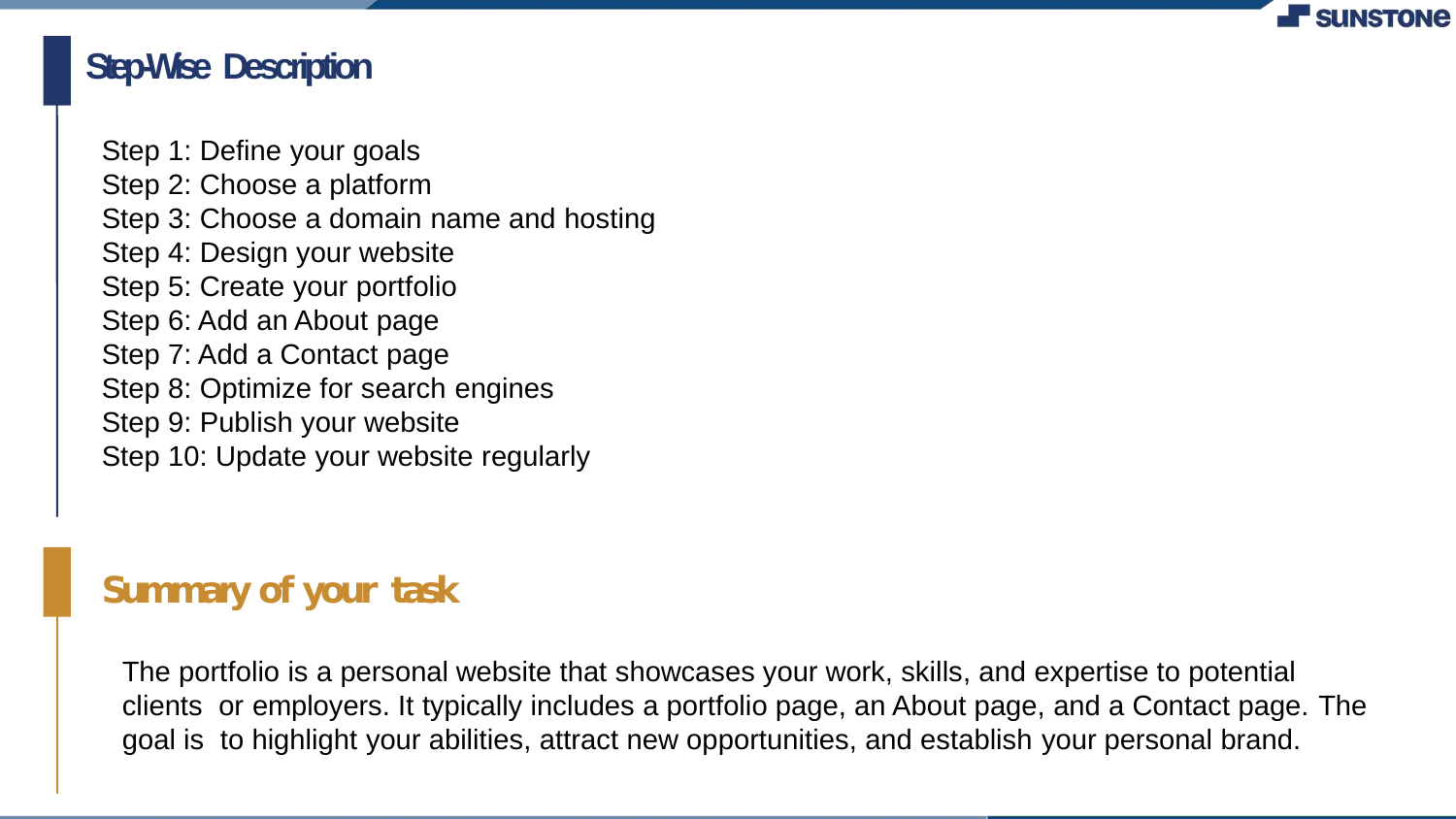

# Step-Wise Description
Step 1: Define your goals
Step 2: Choose a platform
Step 3: Choose a domain name and hosting  Step 4: Design your website
Step 5: Create your portfolio  Step 6: Add an About page  Step 7: Add a Contact page
Step 8: Optimize for search engines  Step 9: Publish your website
Step 10: Update your website regularly
Summary of your task

The portfolio is a personal website that showcases your work, skills, and expertise to potential clients  or employers. It typically includes a portfolio page, an About page, and a Contact page. The goal is  to highlight your abilities, attract new opportunities, and establish your personal brand.